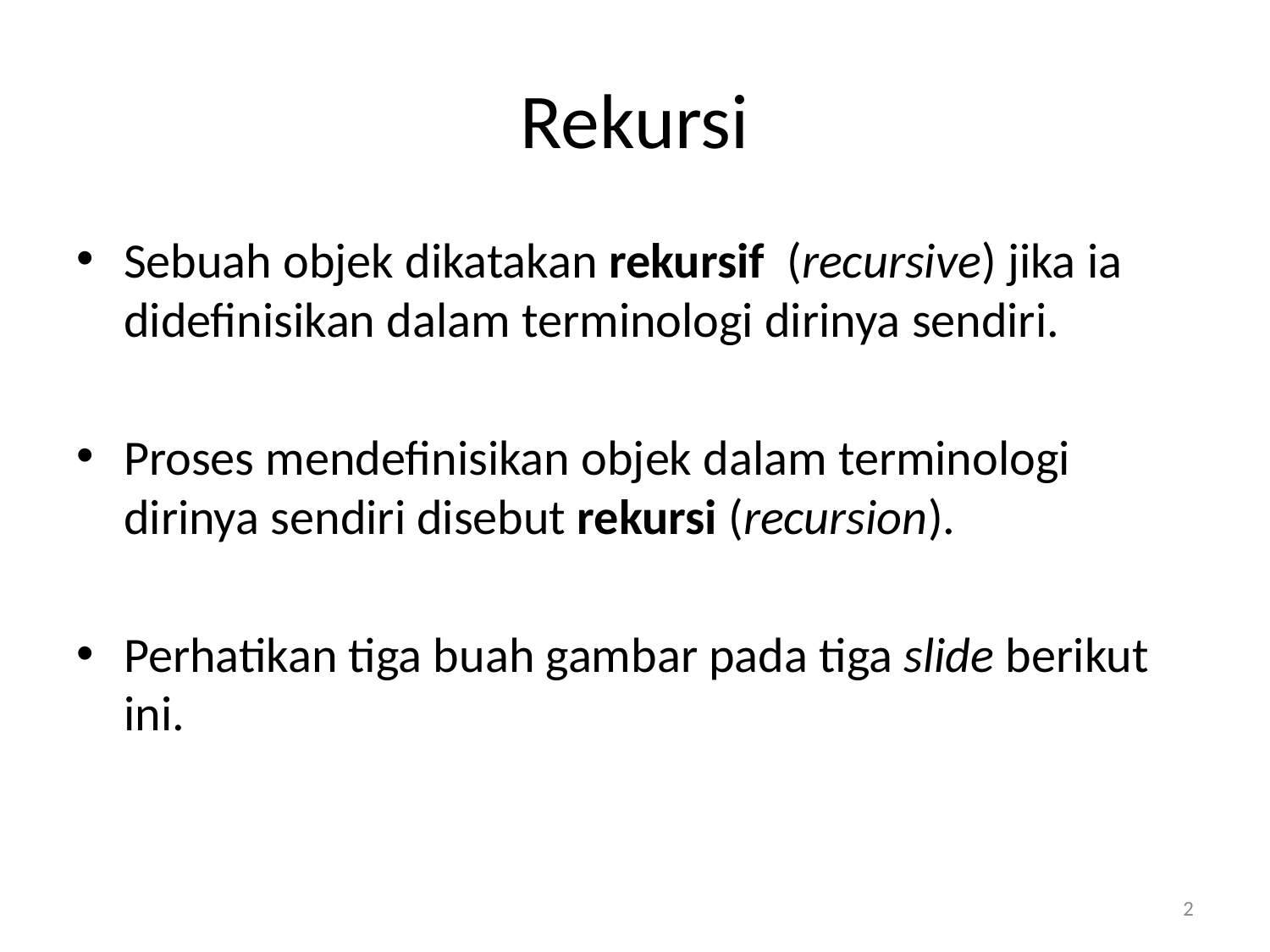

# Rekursi
Sebuah objek dikatakan rekursif  (recursive) jika ia didefinisikan dalam terminologi dirinya sendiri.

Proses mendefinisikan objek dalam terminologi dirinya sendiri disebut rekursi (recursion).

Perhatikan tiga buah gambar pada tiga slide berikut ini.

2